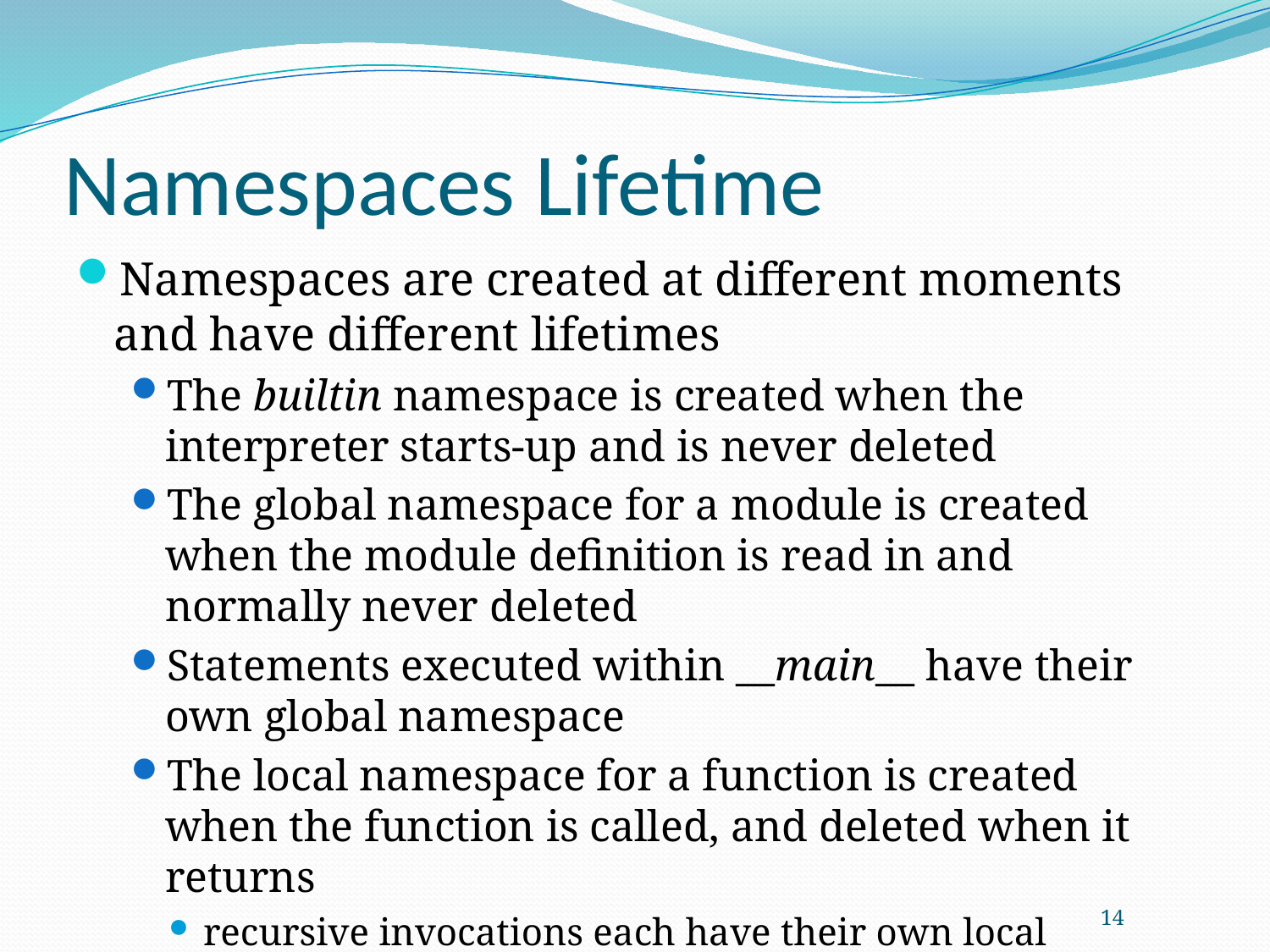

# Namespaces Lifetime
Namespaces are created at different moments and have different lifetimes
The builtin namespace is created when the interpreter starts-up and is never deleted
The global namespace for a module is created when the module definition is read in and normally never deleted
Statements executed within __main__ have their own global namespace
The local namespace for a function is created when the function is called, and deleted when it returns
recursive invocations each have their own local namespace
14